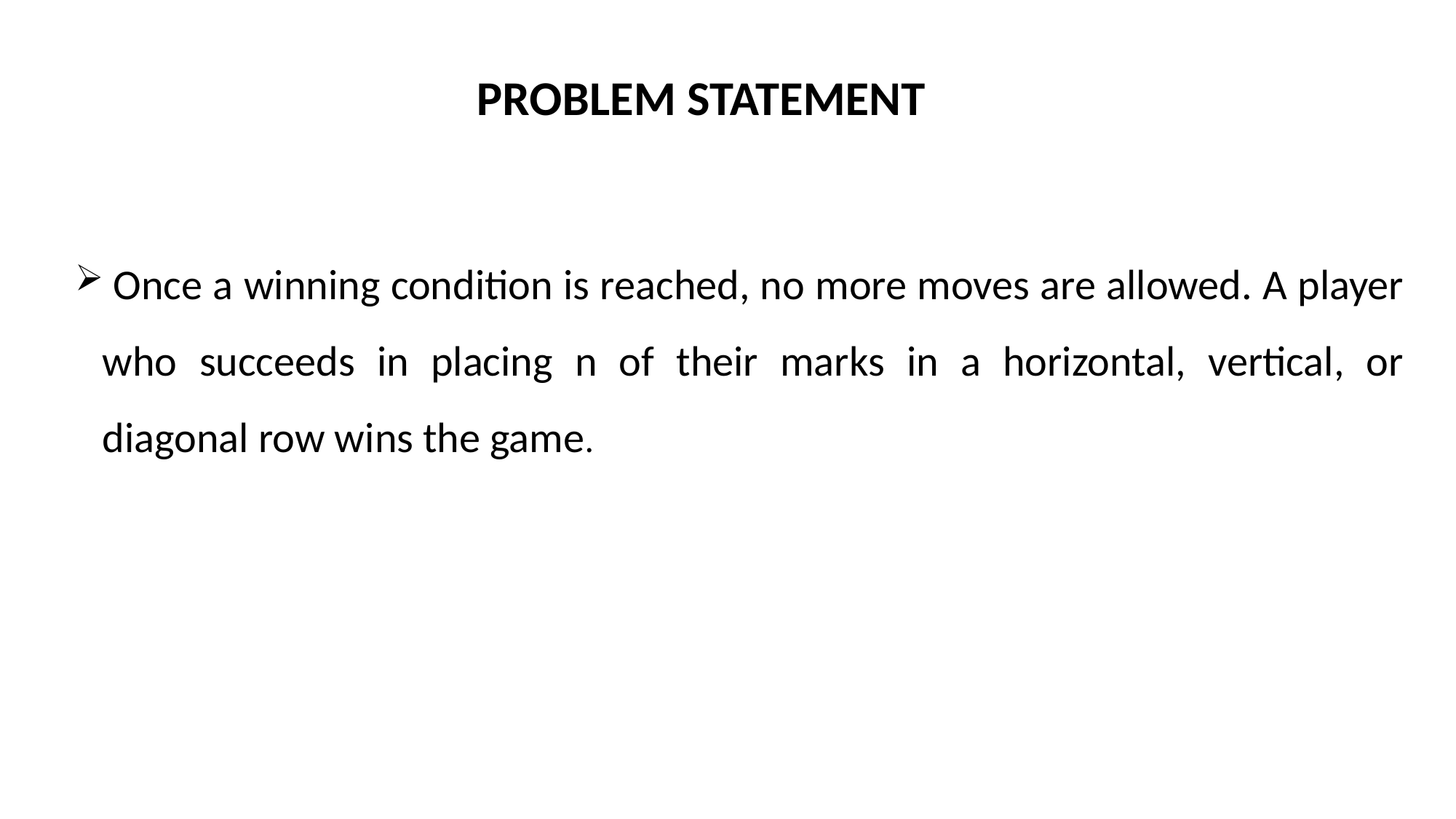

# PROBLEM STATEMENT

 Once a winning condition is reached, no more moves are allowed. A player who succeeds in placing n of their marks in a horizontal, vertical, or diagonal row wins the game.

2/7/20